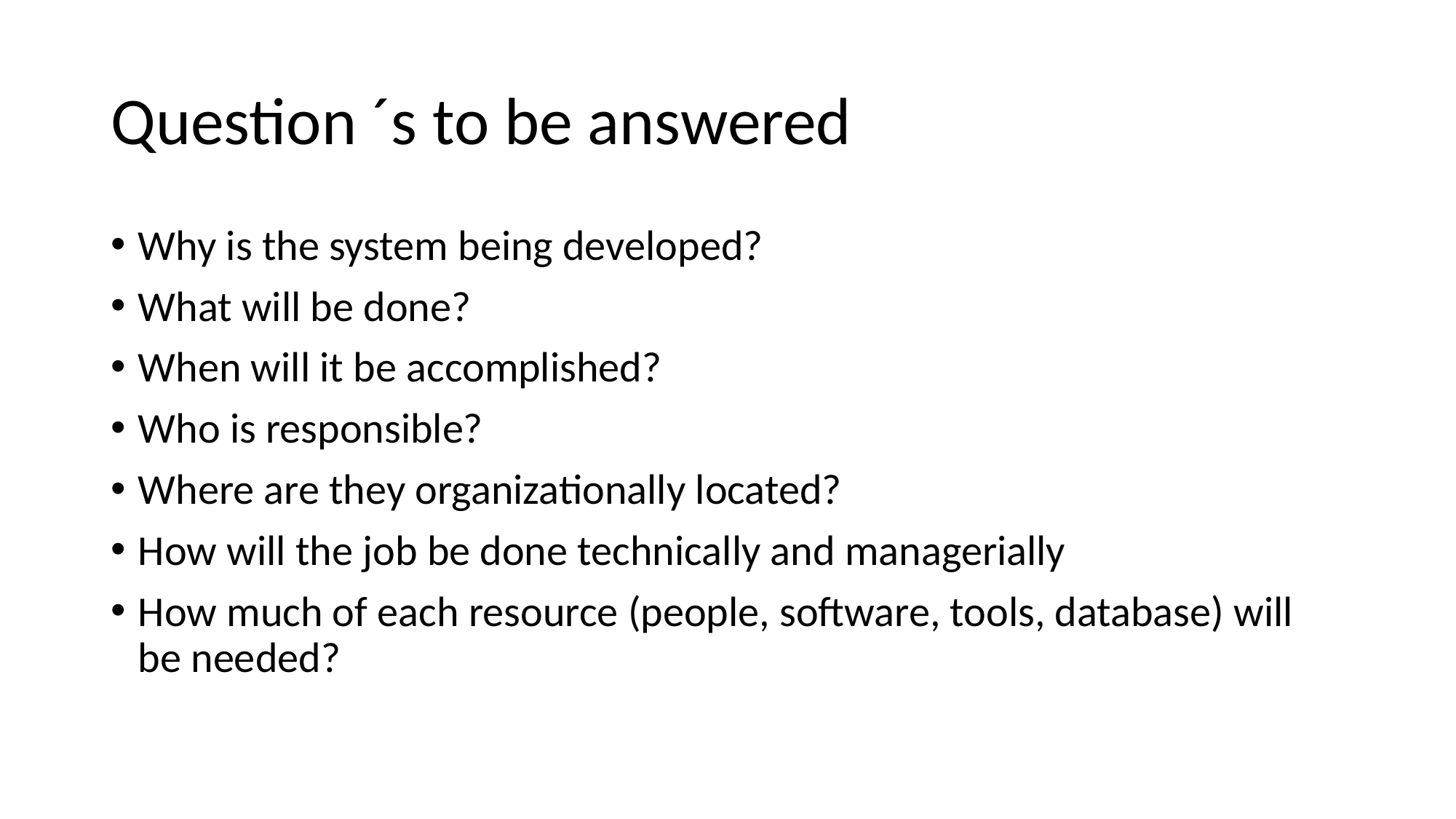

# Question ´s to be answered
Why is the system being developed?
What will be done?
When will it be accomplished?
Who is responsible?
Where are they organizationally located?
How will the job be done technically and managerially
How much of each resource (people, software, tools, database) will be needed?